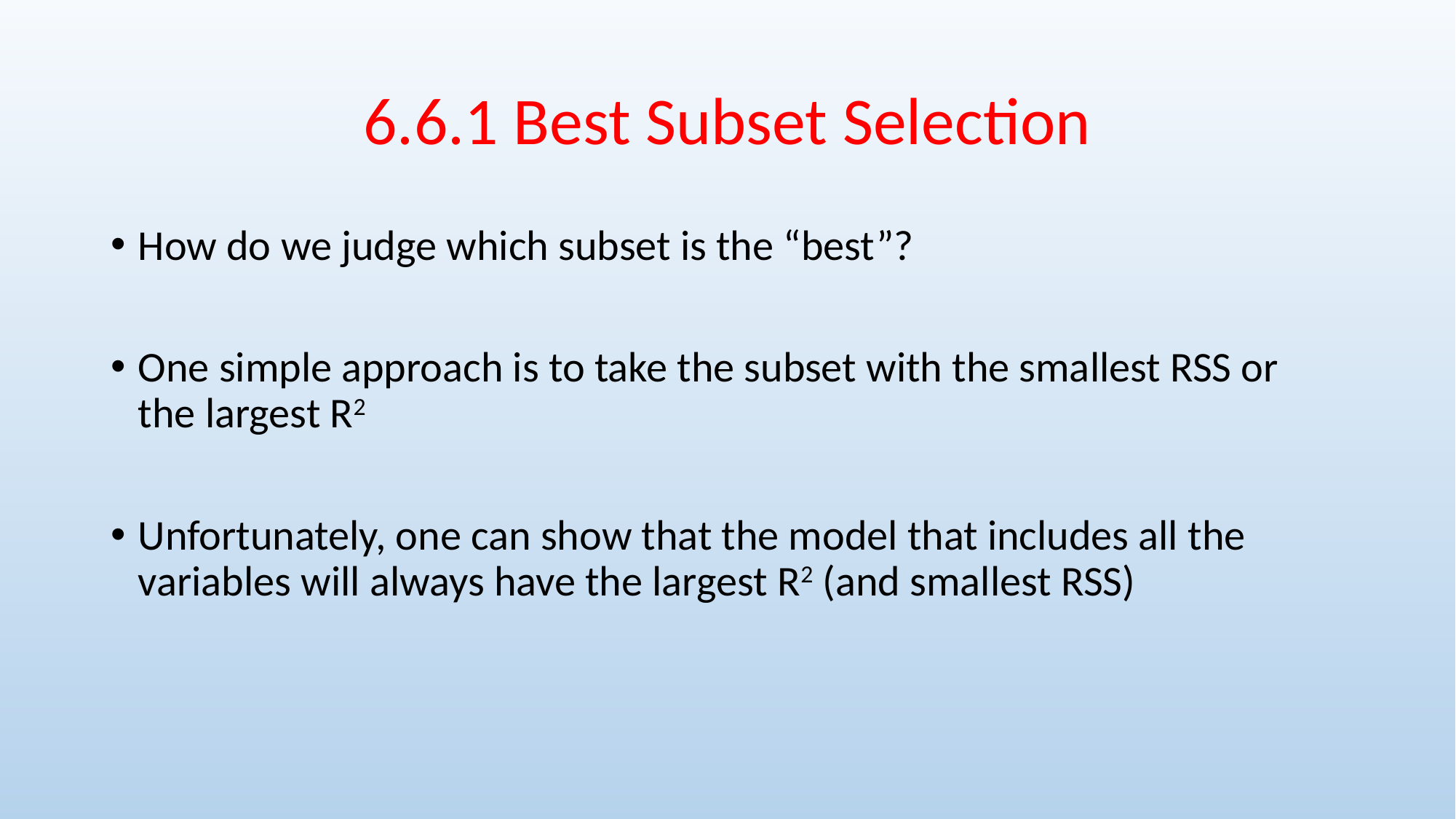

# 6.6.1 Best Subset Selection
How do we judge which subset is the “best”?

One simple approach is to take the subset with the smallest RSS or the largest R2

Unfortunately, one can show that the model that includes all the variables will always have the largest R2 (and smallest RSS)